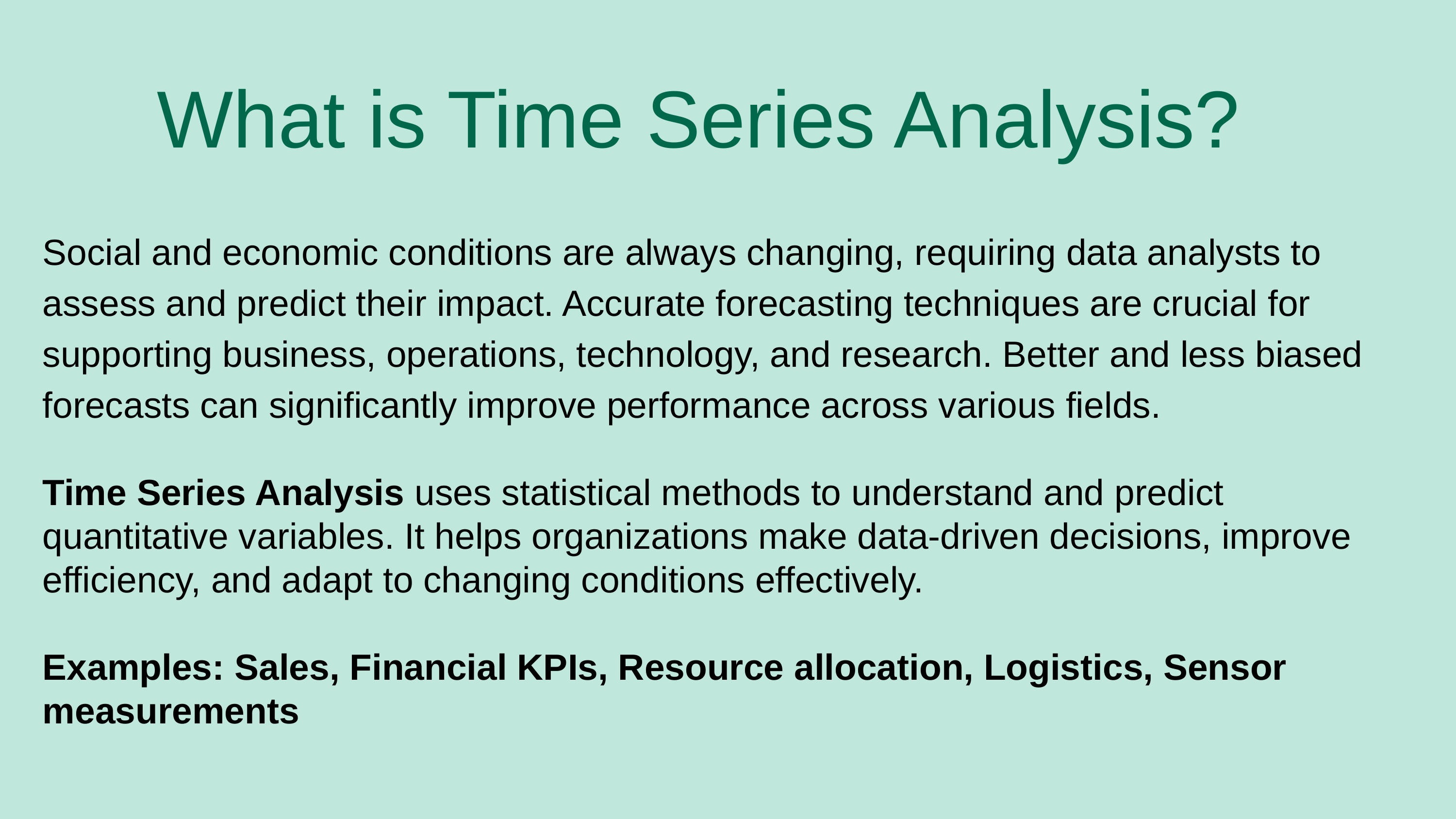

What is Time Series Analysis?
Social and economic conditions are always changing, requiring data analysts to assess and predict their impact. Accurate forecasting techniques are crucial for supporting business, operations, technology, and research. Better and less biased forecasts can significantly improve performance across various fields.

Time Series Analysis uses statistical methods to understand and predict quantitative variables. It helps organizations make data-driven decisions, improve efficiency, and adapt to changing conditions effectively.

Examples: Sales, Financial KPIs, Resource allocation, Logistics, Sensor measurements